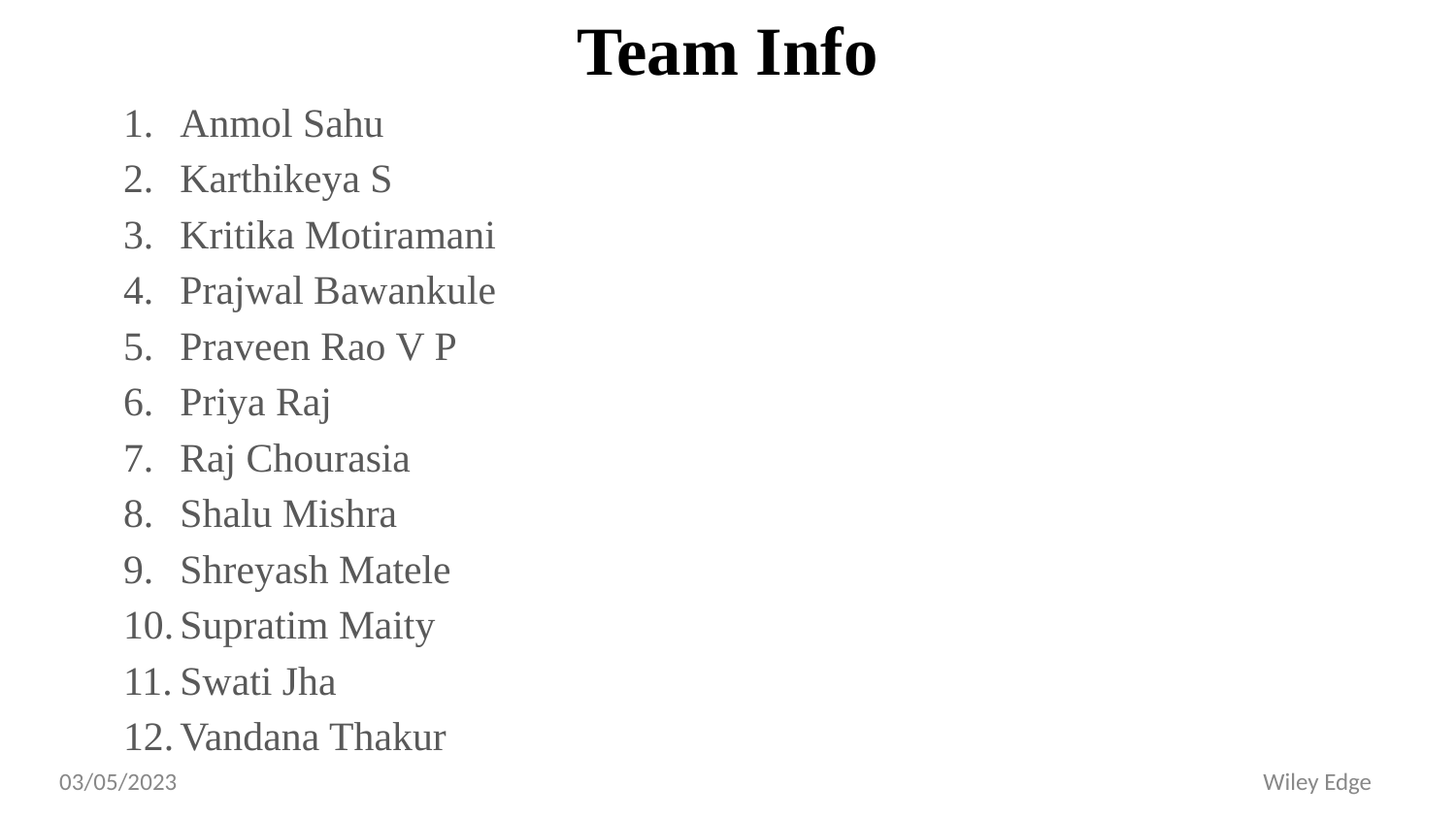

# Team Info
Anmol Sahu
Karthikeya S
Kritika Motiramani
Prajwal Bawankule
Praveen Rao V P
Priya Raj
Raj Chourasia
Shalu Mishra
Shreyash Matele
Supratim Maity
Swati Jha
Vandana Thakur
03/05/2023

Wiley Edge